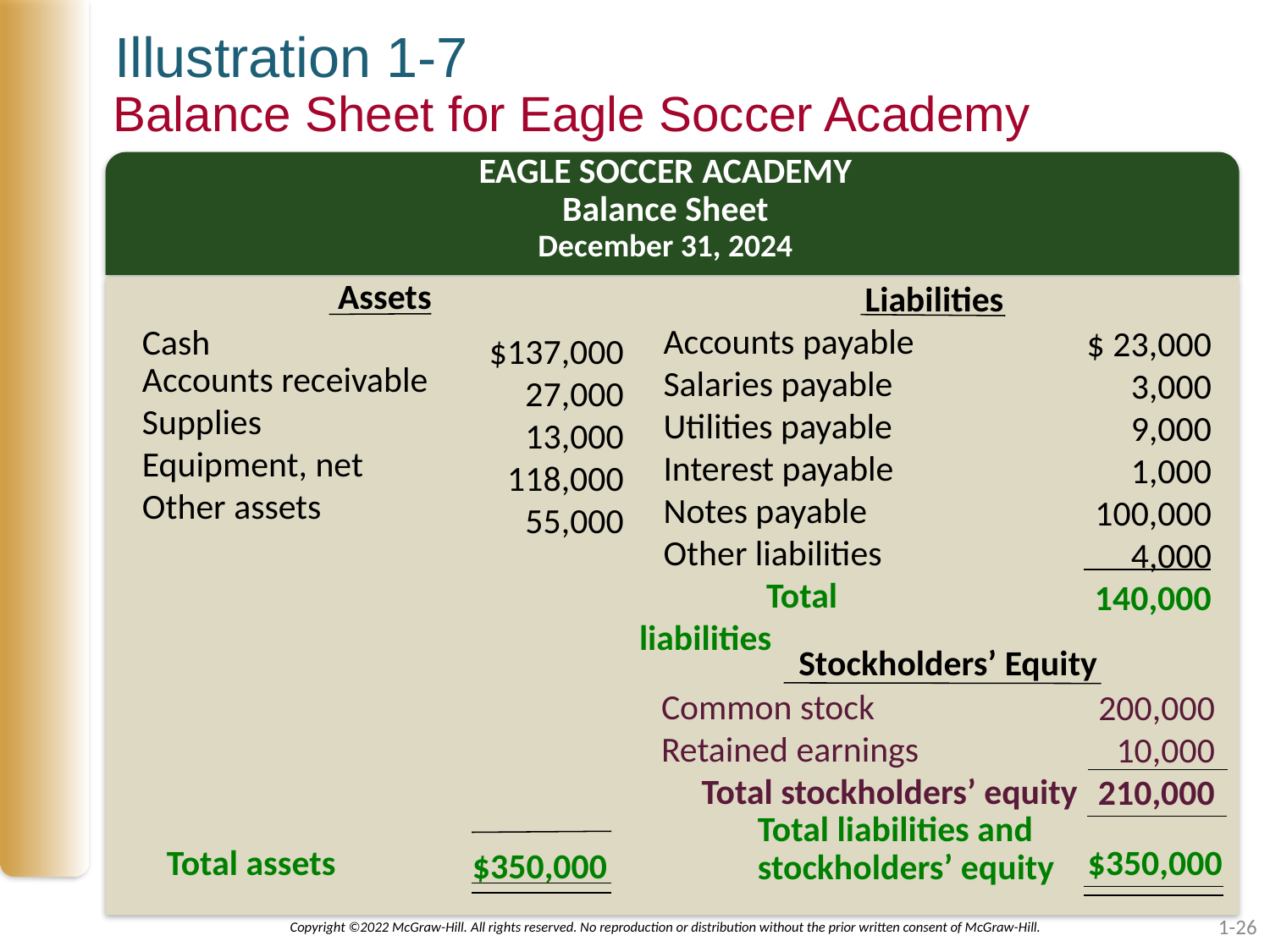

Illustration 1-7
# Balance Sheet for Eagle Soccer Academy
EAGLE SOCCER ACADEMY
Balance Sheet
December 31, 2024

Assets
Liabilities

$ 23,000
       3,000
       9,000
       1,000
  100,000
       4,000
140,000

   Accounts payable
   Salaries payable
   Utilities payable
   Interest payable
   Notes payable
   Other liabilities
	Total liabilities
   Cash
   Accounts receivable
   Supplies
   Equipment, net
   Other assets

$137,000
     27,000
     13,000
   118,000
     55,000

Stockholders’ Equity
200,000
  10,000
210,000
Common stock
Retained earnings
     Total stockholders’ equity
            Total liabilities and
            stockholders’ equity
$350,000
$350,000
Total assets
Copyright ©2022 McGraw-Hill. All rights reserved. No reproduction or distribution without the prior written consent of McGraw-Hill.
1-26